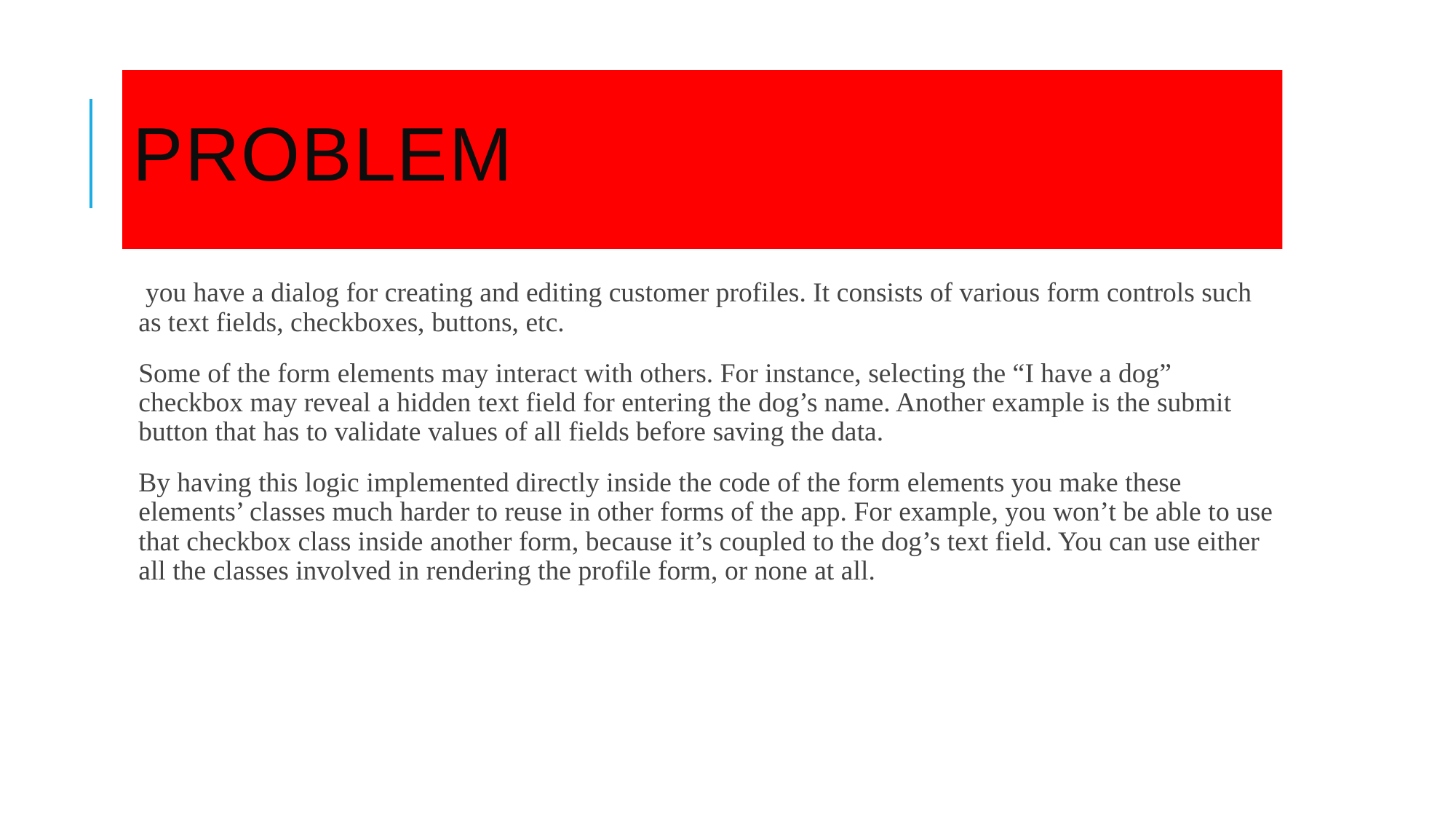

# Problem
 you have a dialog for creating and editing customer profiles. It consists of various form controls such as text fields, checkboxes, buttons, etc.
Some of the form elements may interact with others. For instance, selecting the “I have a dog” checkbox may reveal a hidden text field for entering the dog’s name. Another example is the submit button that has to validate values of all fields before saving the data.
By having this logic implemented directly inside the code of the form elements you make these elements’ classes much harder to reuse in other forms of the app. For example, you won’t be able to use that checkbox class inside another form, because it’s coupled to the dog’s text field. You can use either all the classes involved in rendering the profile form, or none at all.